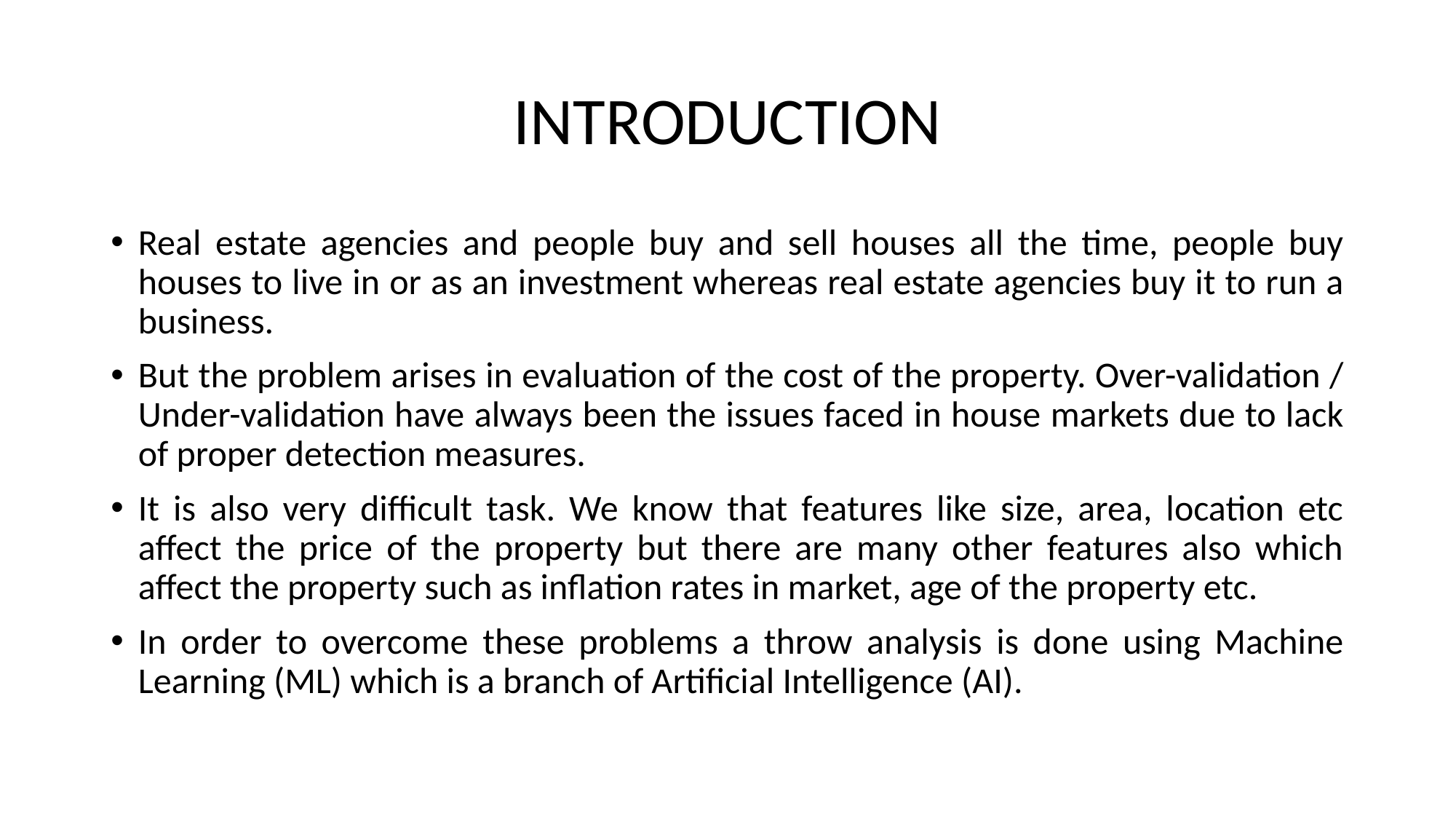

# INTRODUCTION
Real estate agencies and people buy and sell houses all the time, people buy houses to live in or as an investment whereas real estate agencies buy it to run a business.
But the problem arises in evaluation of the cost of the property. Over-validation / Under-validation have always been the issues faced in house markets due to lack of proper detection measures.
It is also very difficult task. We know that features like size, area, location etc affect the price of the property but there are many other features also which affect the property such as inflation rates in market, age of the property etc.
In order to overcome these problems a throw analysis is done using Machine Learning (ML) which is a branch of Artificial Intelligence (AI).